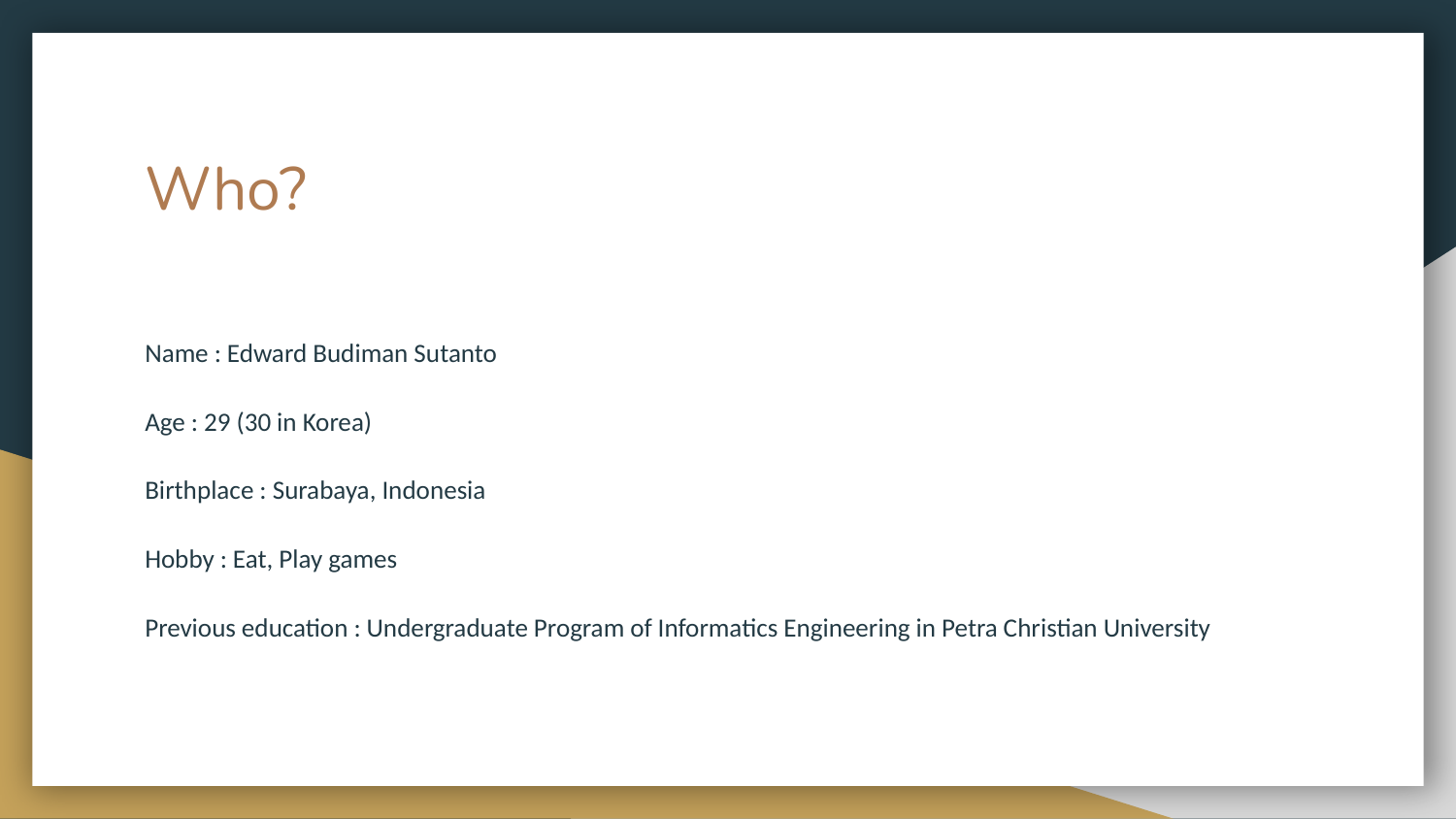

# Who?
Name : Edward Budiman Sutanto
Age : 29 (30 in Korea)
Birthplace : Surabaya, Indonesia
Hobby : Eat, Play games
Previous education : Undergraduate Program of Informatics Engineering in Petra Christian University